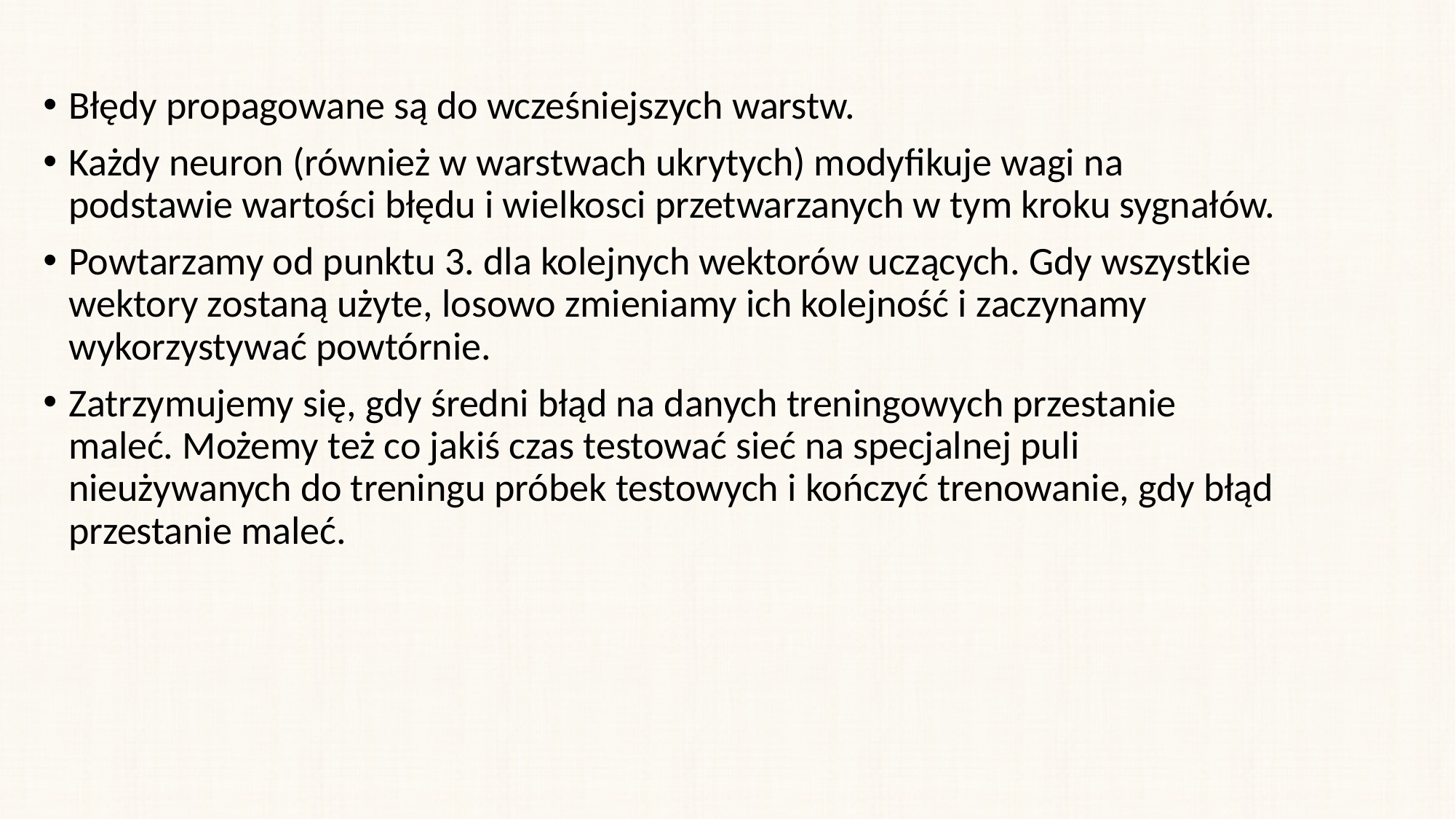

Błędy propagowane są do wcześniejszych warstw.
Każdy neuron (również w warstwach ukrytych) modyfikuje wagi na podstawie wartości błędu i wielkosci przetwarzanych w tym kroku sygnałów.
Powtarzamy od punktu 3. dla kolejnych wektorów uczących. Gdy wszystkie wektory zostaną użyte, losowo zmieniamy ich kolejność i zaczynamy wykorzystywać powtórnie.
Zatrzymujemy się, gdy średni błąd na danych treningowych przestanie maleć. Możemy też co jakiś czas testować sieć na specjalnej puli nieużywanych do treningu próbek testowych i kończyć trenowanie, gdy błąd przestanie maleć.